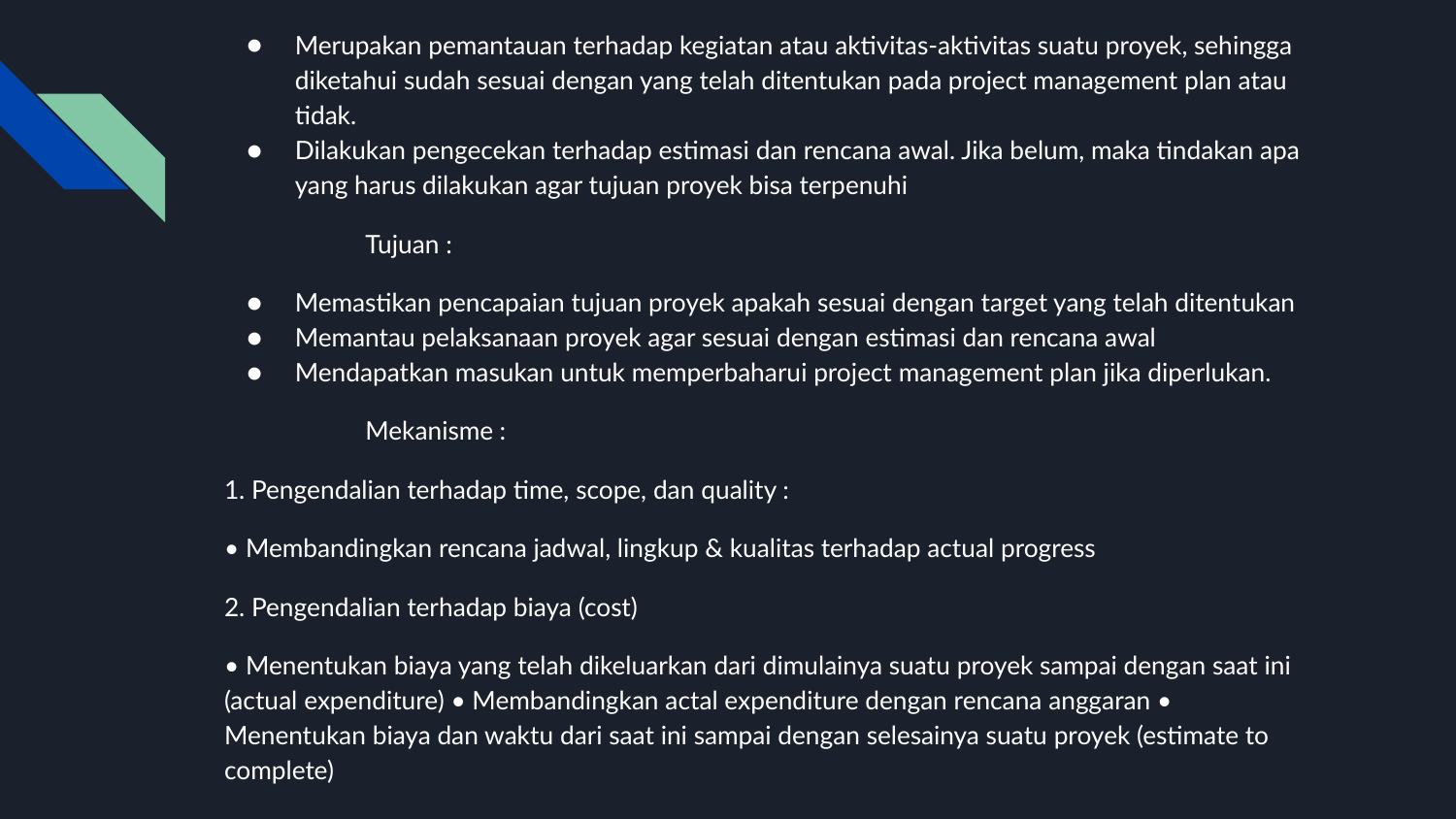

Merupakan pemantauan terhadap kegiatan atau aktivitas-aktivitas suatu proyek, sehingga diketahui sudah sesuai dengan yang telah ditentukan pada project management plan atau tidak.
Dilakukan pengecekan terhadap estimasi dan rencana awal. Jika belum, maka tindakan apa yang harus dilakukan agar tujuan proyek bisa terpenuhi
 	Tujuan :
Memastikan pencapaian tujuan proyek apakah sesuai dengan target yang telah ditentukan
Memantau pelaksanaan proyek agar sesuai dengan estimasi dan rencana awal
Mendapatkan masukan untuk memperbaharui project management plan jika diperlukan.
 	Mekanisme :
1. Pengendalian terhadap time, scope, dan quality :
• Membandingkan rencana jadwal, lingkup & kualitas terhadap actual progress
2. Pengendalian terhadap biaya (cost)
• Menentukan biaya yang telah dikeluarkan dari dimulainya suatu proyek sampai dengan saat ini (actual expenditure) • Membandingkan actal expenditure dengan rencana anggaran • Menentukan biaya dan waktu dari saat ini sampai dengan selesainya suatu proyek (estimate to complete)